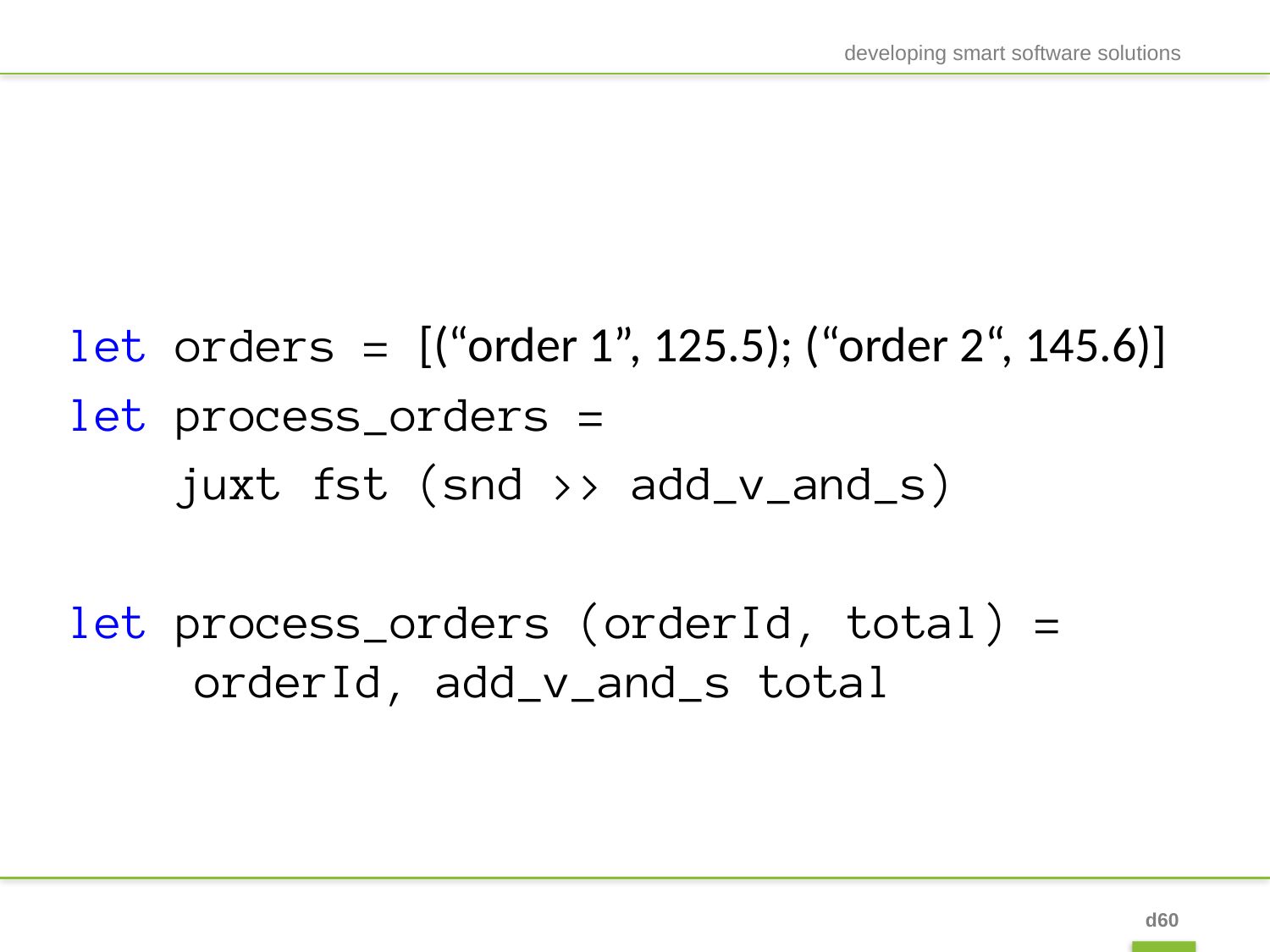

developing smart software solutions
#
let orders = [(“order 1”, 125.5); (“order 2“, 145.6)]
let process_orders =
    juxt fst (snd >> add_v_and_s)

let process_orders (orderId, total) =        	orderId, add_v_and_s total
d60